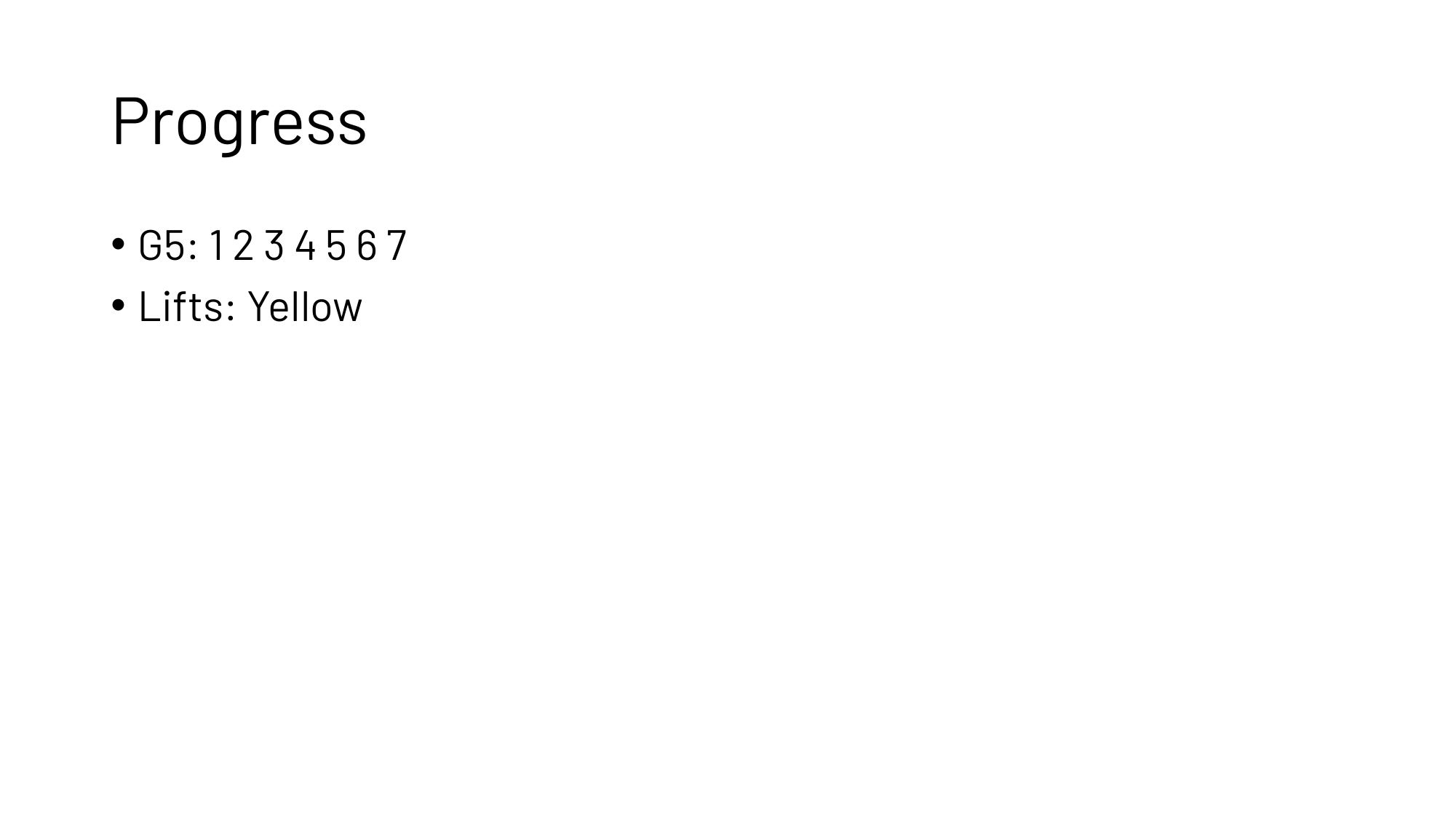

# Progress
G5: 1 2 3 4 5 6 7
Lifts: Yellow